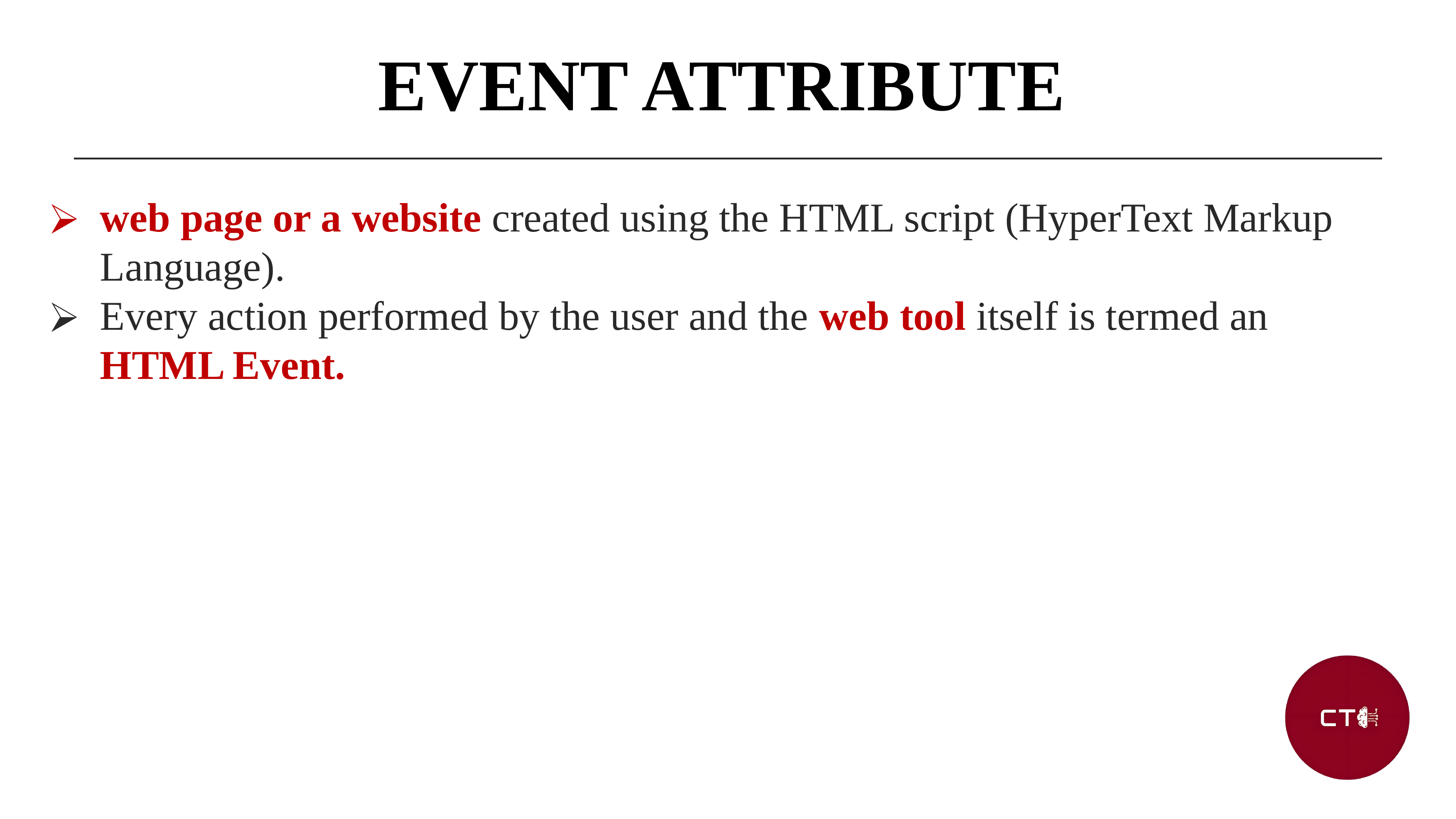

EVENT ATTRIBUTE
web page or a website created using the HTML script (HyperText Markup Language).
Every action performed by the user and the web tool itself is termed an HTML Event.